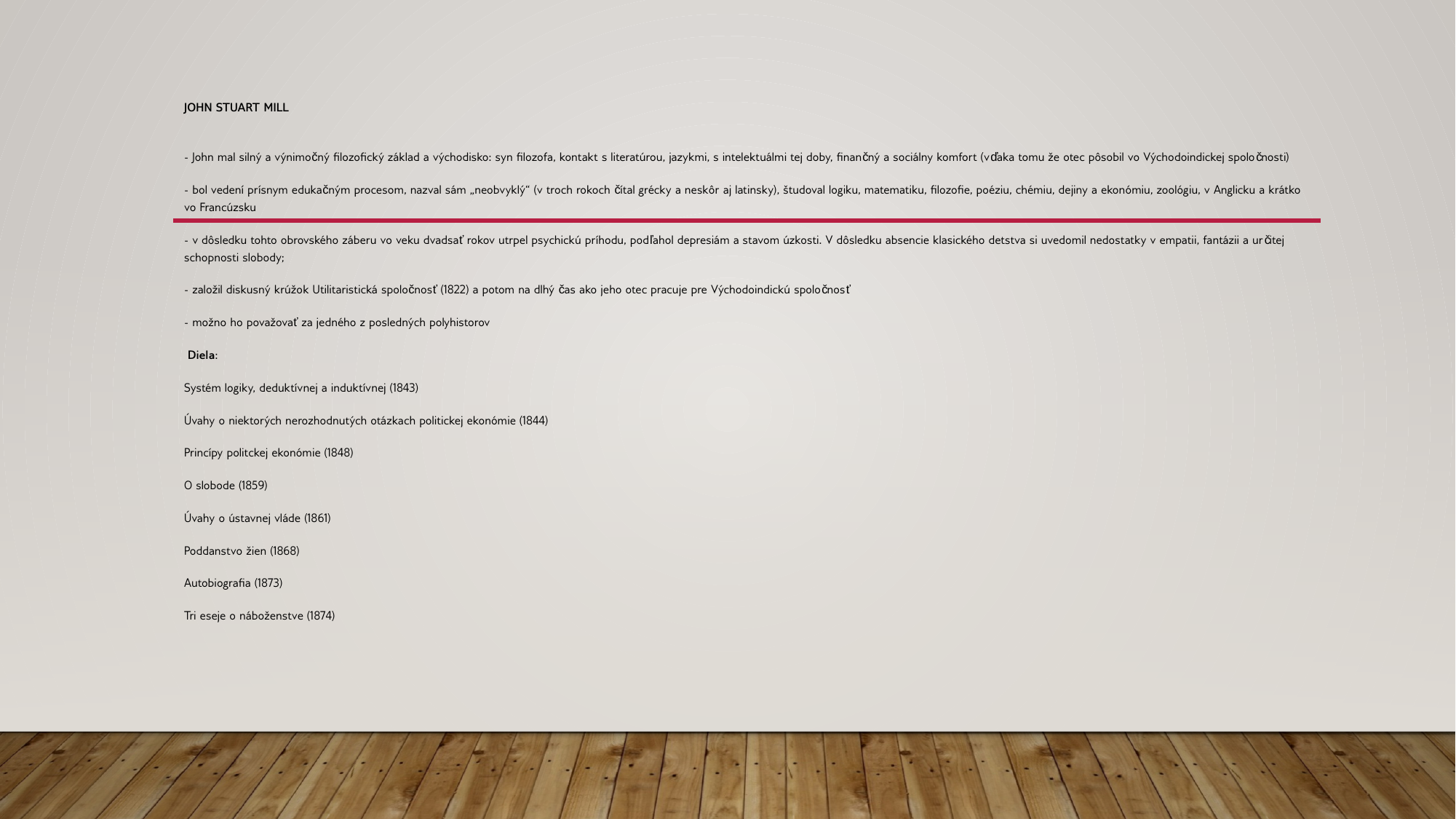

# John Stuart Mill
- John mal silný a výnimočný filozofický základ a východisko: syn filozofa, kontakt s literatúrou, jazykmi, s intelektuálmi tej doby, finančný a sociálny komfort (vďaka tomu že otec pôsobil vo Východoindickej spoločnosti)
- bol vedení prísnym edukačným procesom, nazval sám „neobvyklý“ (v troch rokoch čítal grécky a neskôr aj latinsky), študoval logiku, matematiku, filozofie, poéziu, chémiu, dejiny a ekonómiu, zoológiu, v Anglicku a krátko vo Francúzsku
- v dôsledku tohto obrovského záberu vo veku dvadsať rokov utrpel psychickú príhodu, podľahol depresiám a stavom úzkosti. V dôsledku absencie klasického detstva si uvedomil nedostatky v empatii, fantázii a určitej schopnosti slobody;
- založil diskusný krúžok Utilitaristická spoločnosť (1822) a potom na dlhý čas ako jeho otec pracuje pre Východoindickú spoločnosť
- možno ho považovať za jedného z posledných polyhistorov
 Diela:
Systém logiky, deduktívnej a induktívnej (1843)
Úvahy o niektorých nerozhodnutých otázkach politickej ekonómie (1844)
Princípy politckej ekonómie (1848)
O slobode (1859)
Úvahy o ústavnej vláde (1861)
Poddanstvo žien (1868)
Autobiografia (1873)
Tri eseje o náboženstve (1874)